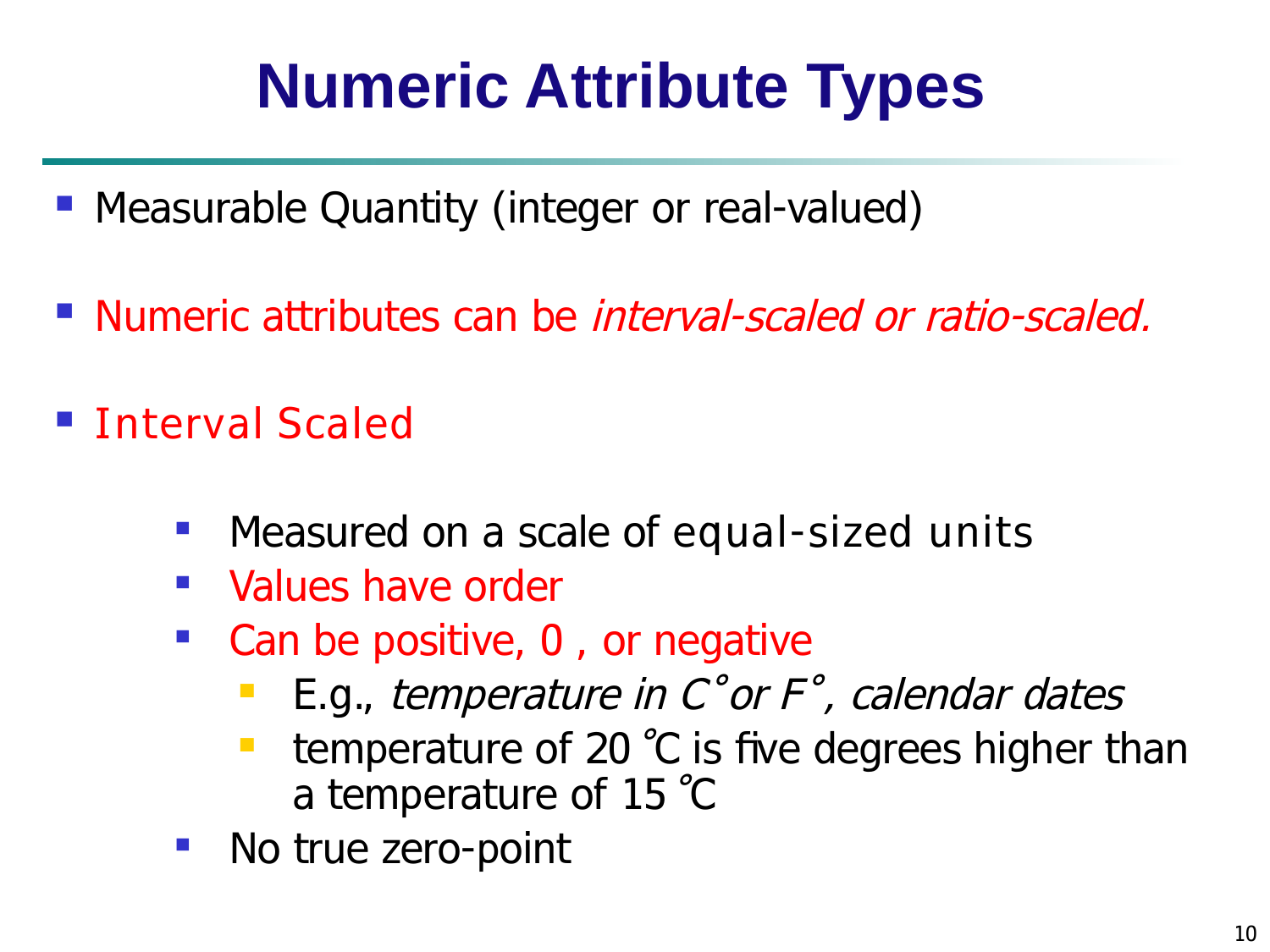

# Numeric Attribute Types
Measurable Quantity (integer or real-valued)

Numeric attributes can be interval-scaled or ratio-scaled.

Interval Scaled

Measured on a scale of equal-sized units
Values have order
Can be positive, 0 , or negative
E.g., temperature in C˚or F˚, calendar dates
temperature of 20˚C is five degrees higher than a temperature of 15˚C
No true zero-point
10